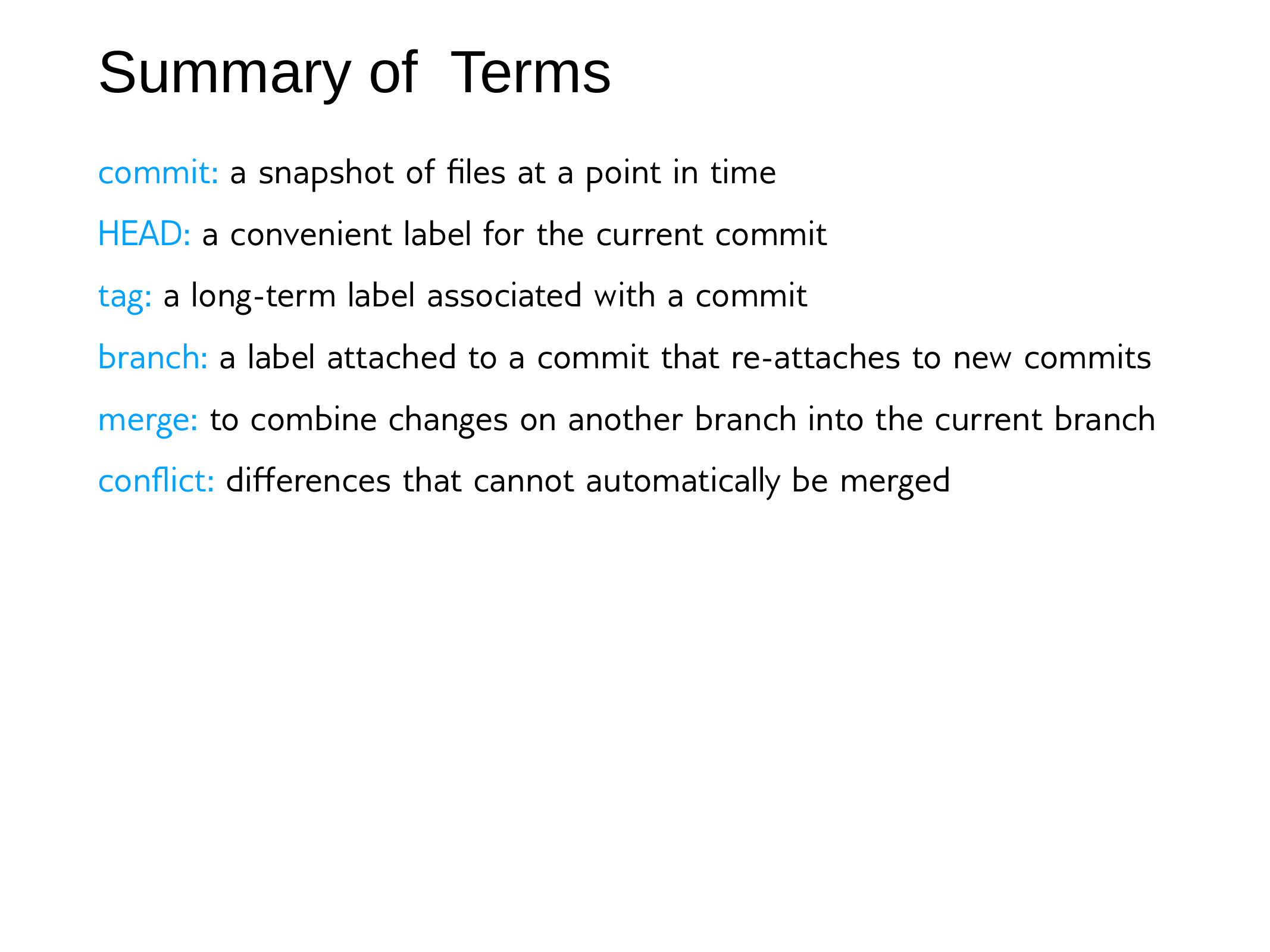

# Summary of  Terms
commit: a snapshot of files at a point in time
HEAD: a convenient label for the current commit
tag: a long-term label associated with a commit
branch: a label attached to a commit that re-attaches to new commits
merge: to combine changes on another branch into the current branch
conflict: differences that cannot automatically be merged